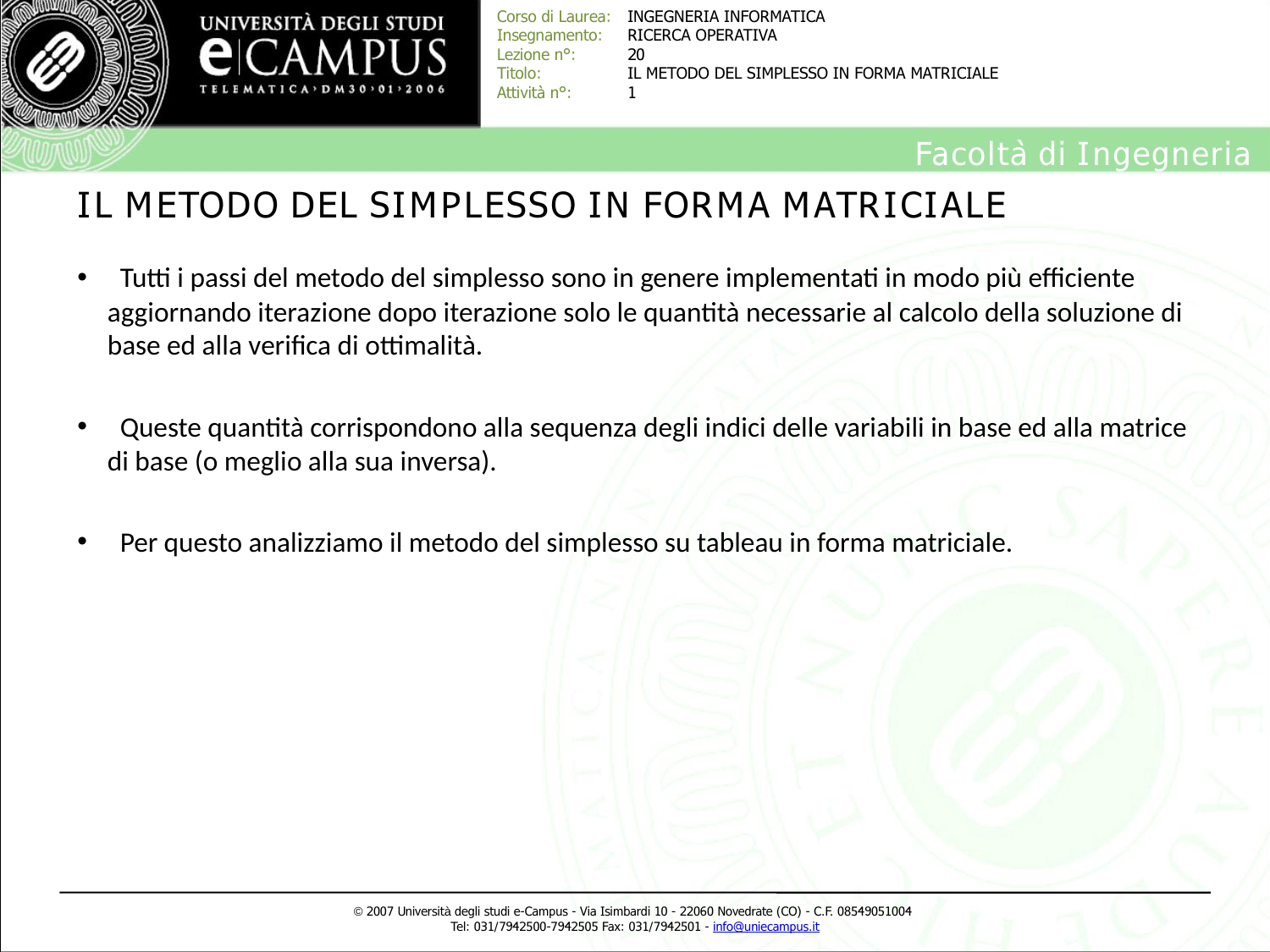

# IL METODO DEL SIMPLESSO IN FORMA MATRICIALE
  Tutti i passi del metodo del simplesso sono in genere implementati in modo più efficiente aggiornando iterazione dopo iterazione solo le quantità necessarie al calcolo della soluzione di base ed alla verifica di ottimalità.

  Queste quantità corrispondono alla sequenza degli indici delle variabili in base ed alla matrice di base (o meglio alla sua inversa).

  Per questo analizziamo il metodo del simplesso su tableau in forma matriciale.